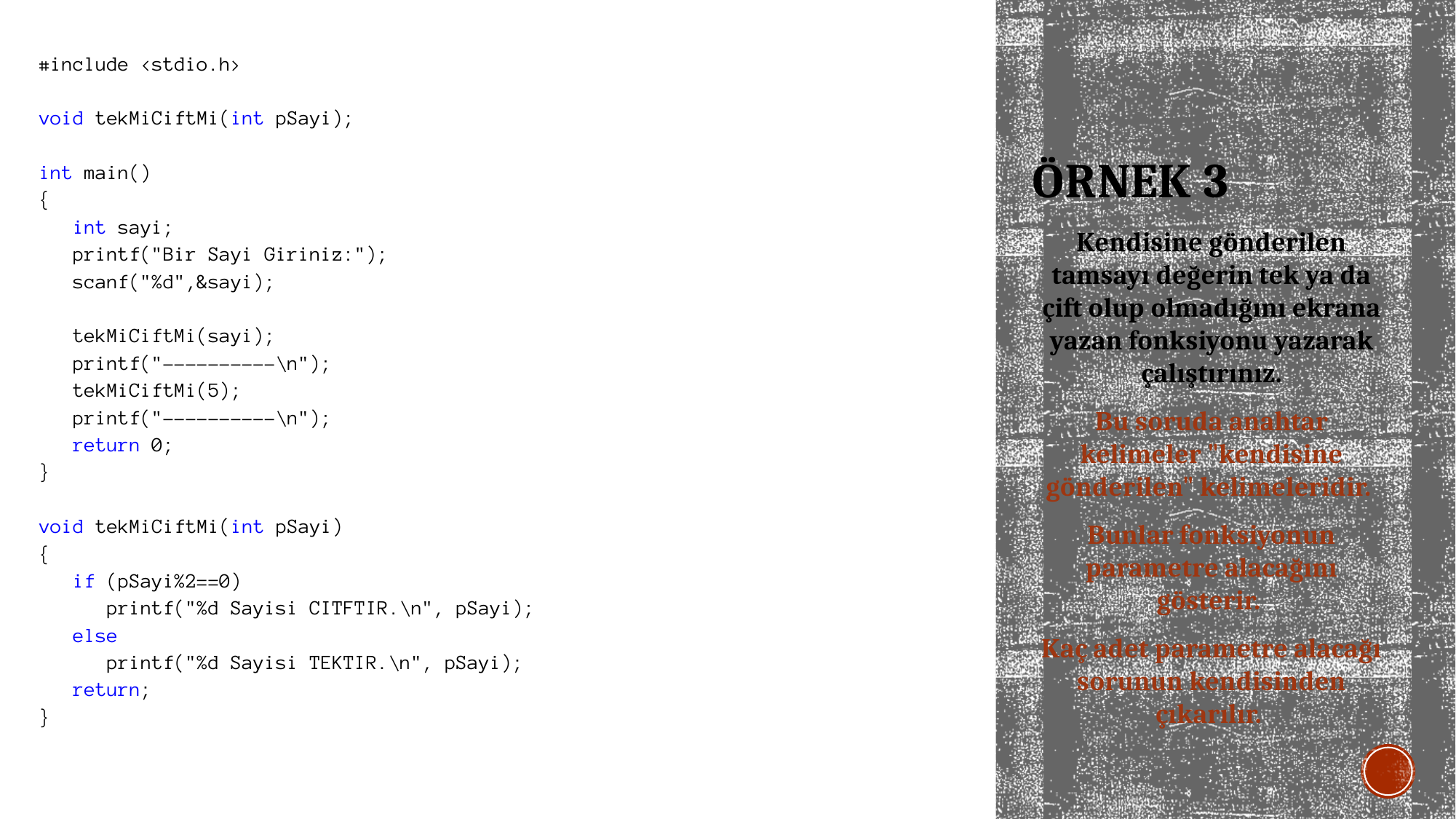

#include <stdio.h>

void tekMiCiftMi(int pSayi);

int main()
{
   int sayi;
   printf("Bir Sayi Giriniz:");
   scanf("%d",&sayi);

   tekMiCiftMi(sayi);
   printf("----------\n");
   tekMiCiftMi(5);
   printf("----------\n");
   return 0;
}

void tekMiCiftMi(int pSayi)
{
   if (pSayi%2==0)
      printf("%d Sayisi CITFTIR.\n", pSayi);
   else
      printf("%d Sayisi TEKTIR.\n", pSayi);
   return;
}
# ÖRNEK 3
Kendisine gönderilen tamsayı değerin tek ya da çift olup olmadığını ekrana yazan fonksiyonu yazarak çalıştırınız.
Bu soruda anahtar kelimeler "kendisine gönderilen" kelimeleridir.
Bunlar fonksiyonun parametre alacağını gösterir.
Kaç adet parametre alacağı sorunun kendisinden çıkarılır.